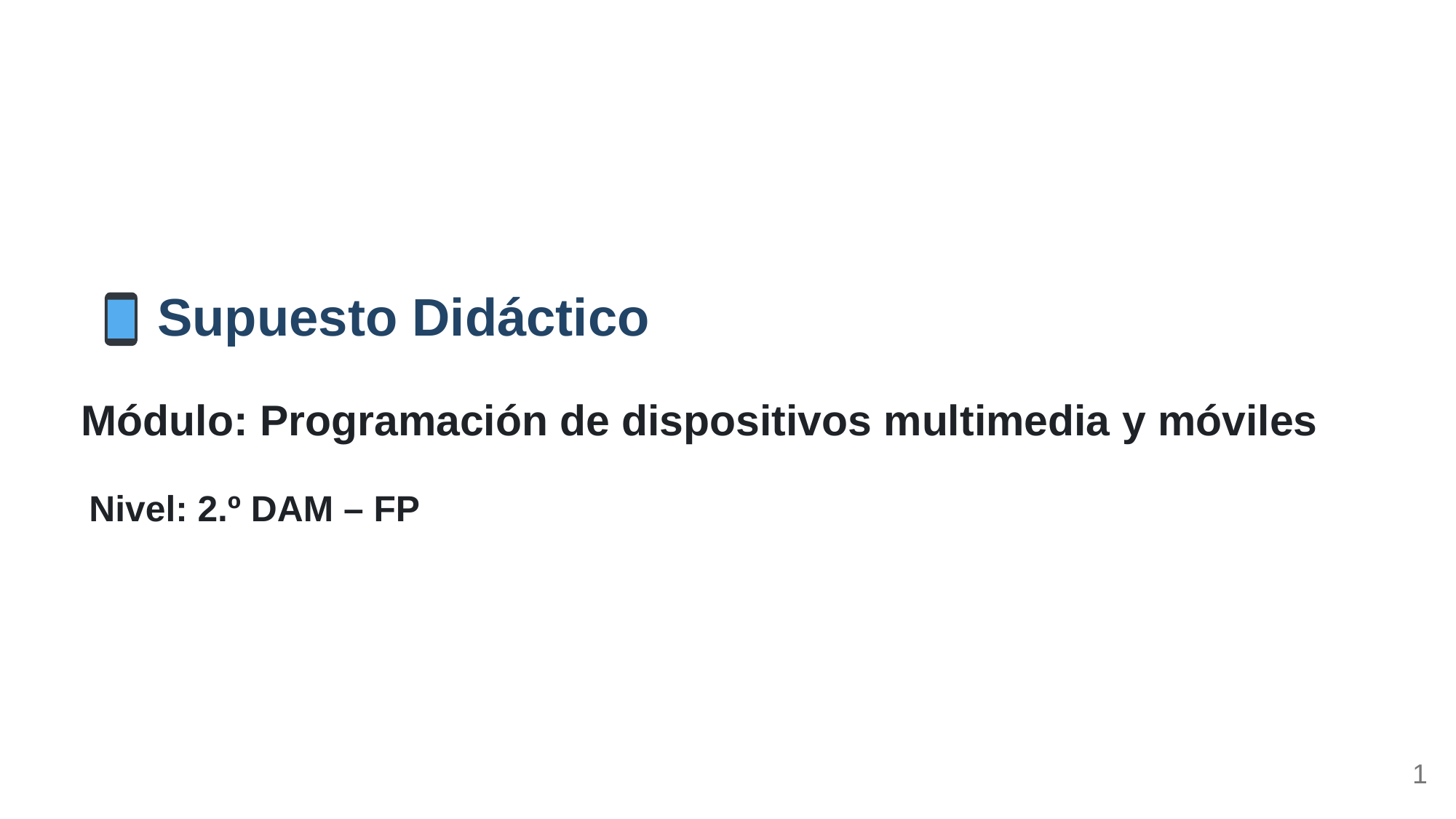

Supuesto Didáctico

Módulo: Programación de dispositivos multimedia y móviles
Nivel: 2.º DAM – FP
1